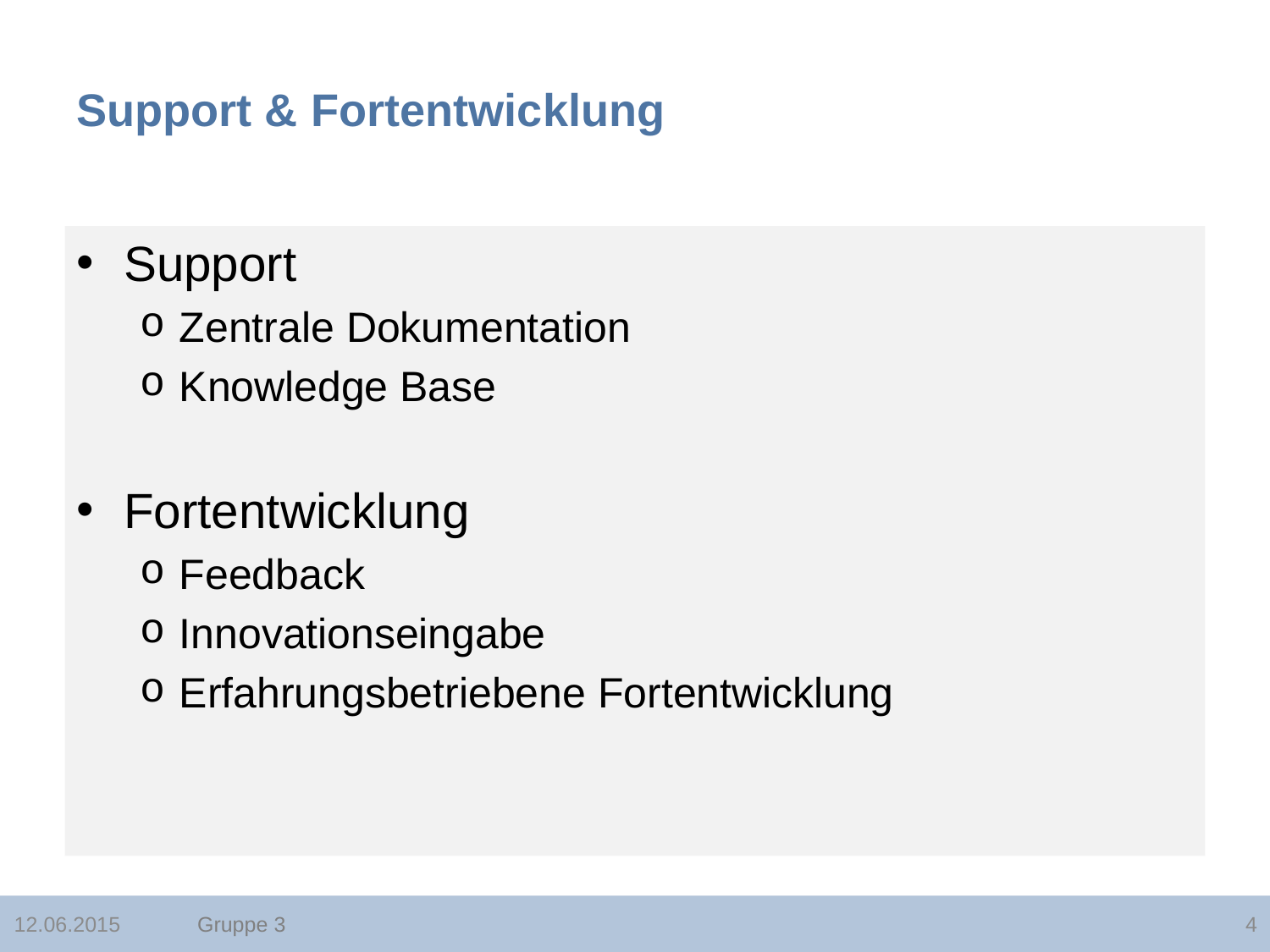

# Support & Fortentwicklung
Support
Zentrale Dokumentation
Knowledge Base

Fortentwicklung
Feedback
Innovationseingabe
Erfahrungsbetriebene Fortentwicklung
Gruppe 3
12.06.2015
4